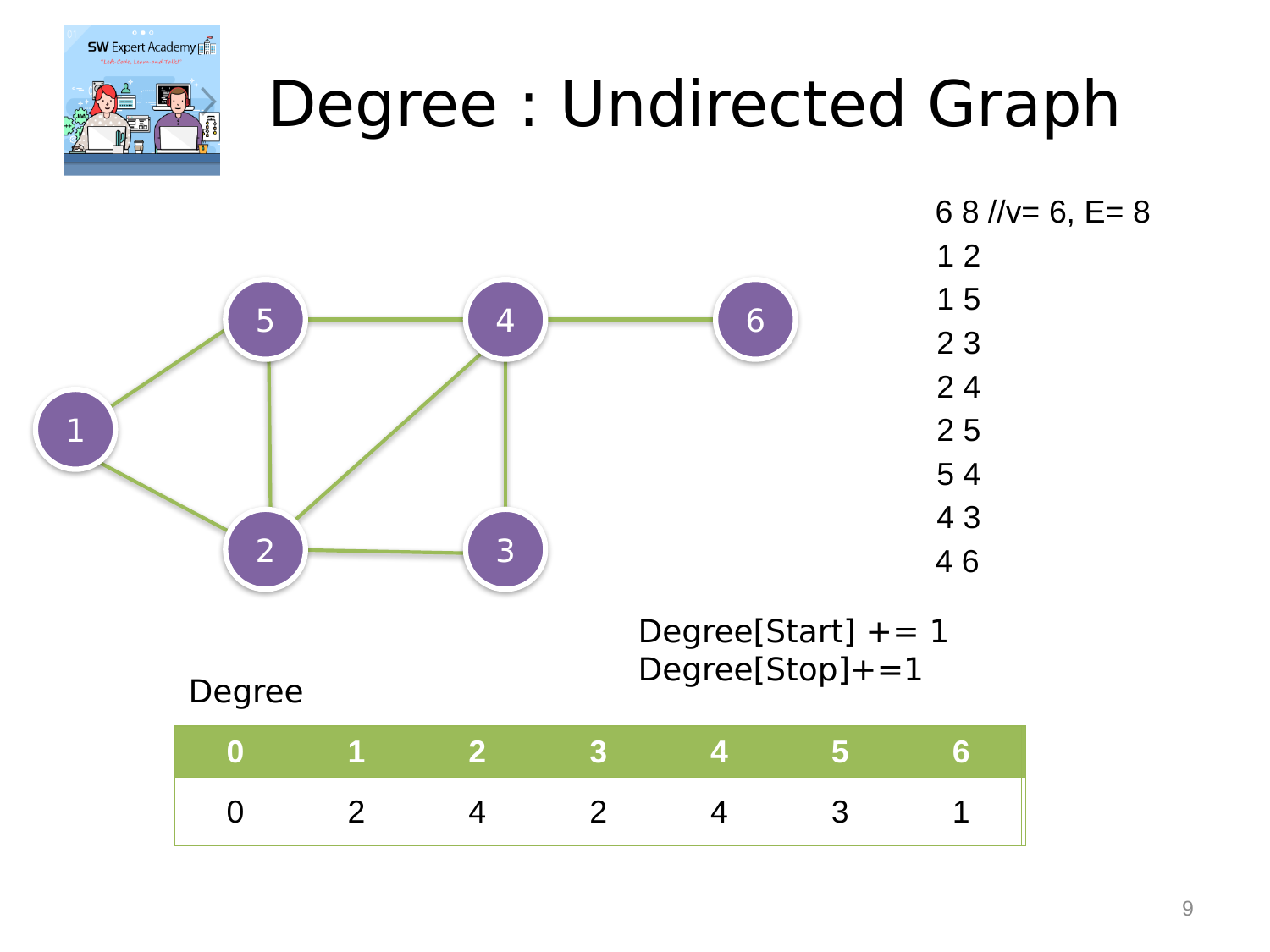

# Degree : Undirected Graph
6 8 //v= 6, E= 8
1 2
1 5
5
4
6
2 3
2 4
1
2 5
5 4
4 3
2
3
4 6
Degree[Start] += 1
Degree[Stop]+=1
Degree
| 0 | 1 | 2 | 3 | 4 | 5 | 6 |
| --- | --- | --- | --- | --- | --- | --- |
| 0 | 2 | 4 | 2 | 4 | 3 | 1 |
| 0 | 1 | 2 | 3 | 4 | 5 | 6 |
| --- | --- | --- | --- | --- | --- | --- |
|  |  |  |  |  |  |  |
1
1
1
1
1
2
2
3
9